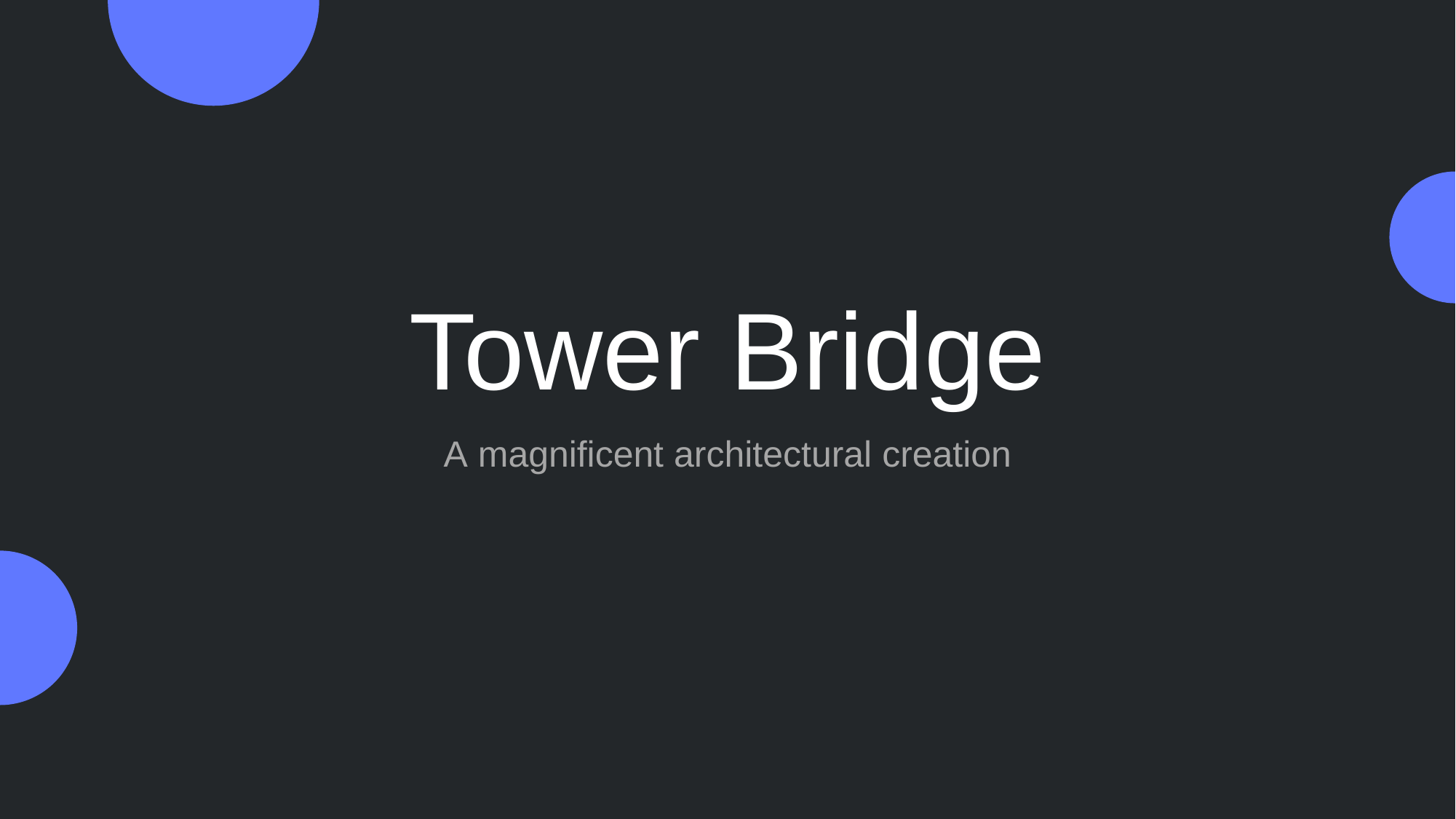

# Tower Bridge

А magnificent architectural creation